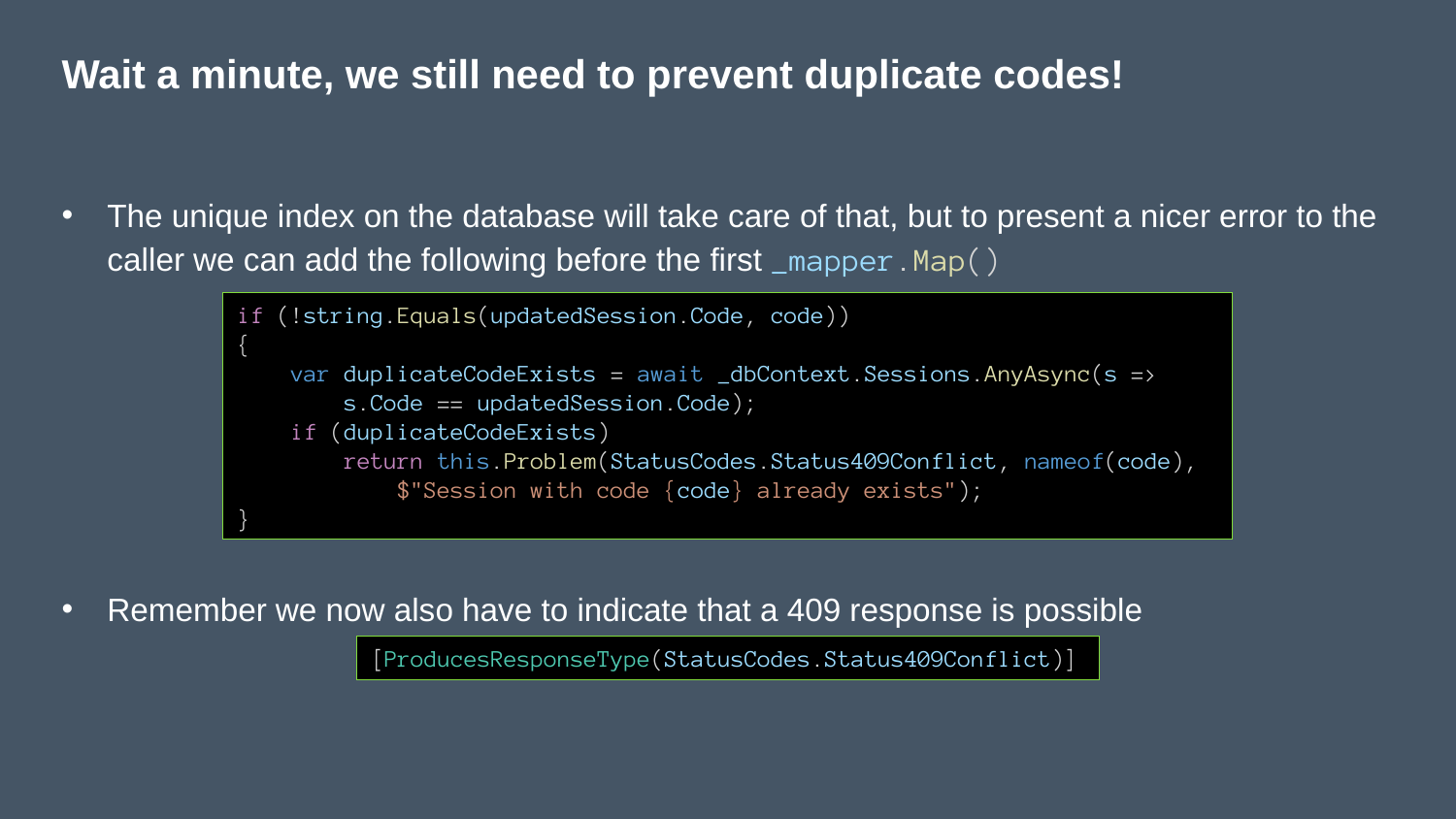

# Wait a minute, we still need to prevent duplicate codes!
The unique index on the database will take care of that, but to present a nicer error to the caller we can add the following before the first _mapper.Map()

Remember we now also have to indicate that a 409 response is possible
if (!string.Equals(updatedSession.Code, code))
{
    var duplicateCodeExists = await _dbContext.Sessions.AnyAsync(s =>
        s.Code == updatedSession.Code);
    if (duplicateCodeExists)
        return this.Problem(StatusCodes.Status409Conflict, nameof(code),
            $"Session with code {code} already exists");
}
[ProducesResponseType(StatusCodes.Status409Conflict)]